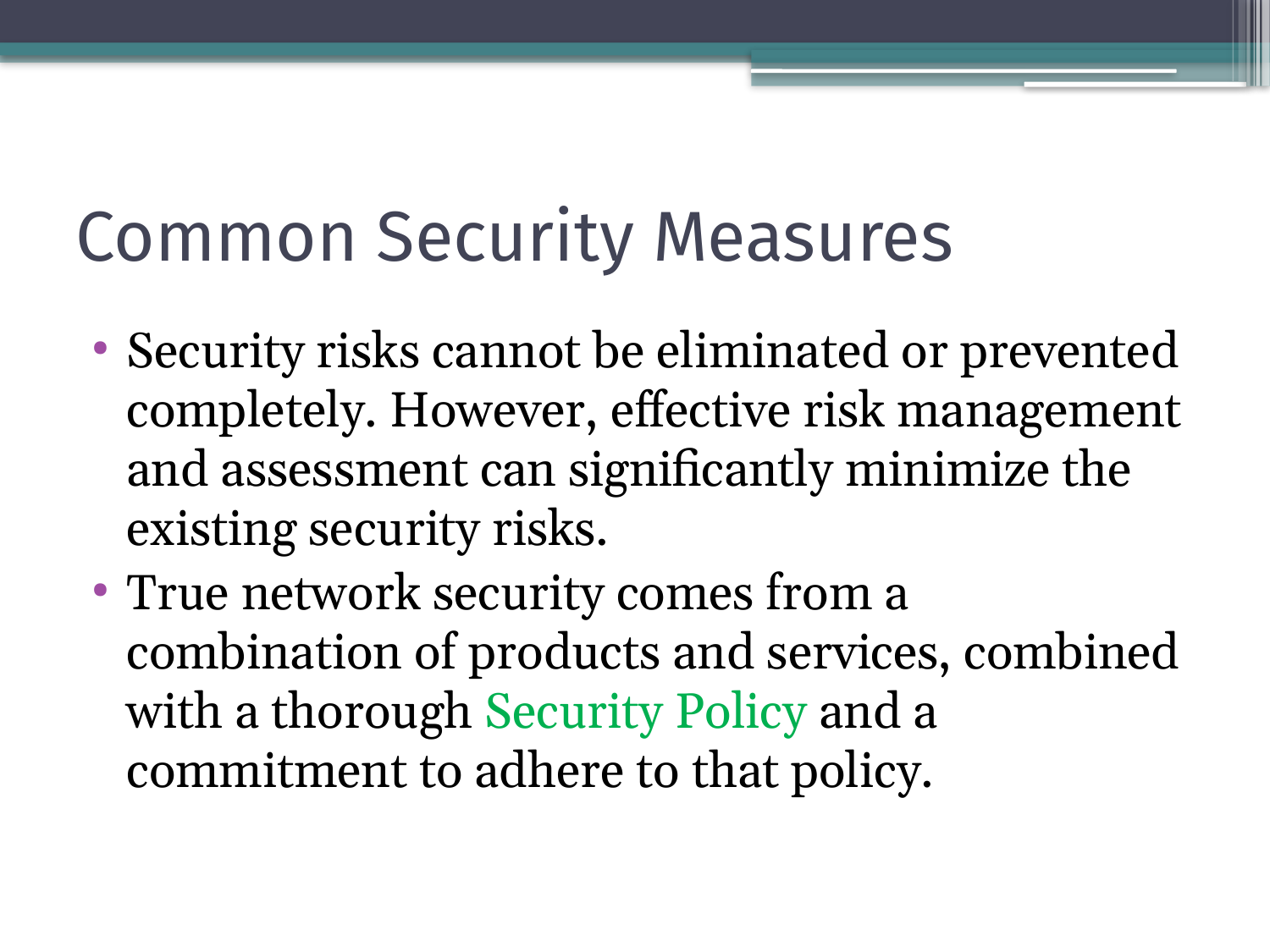

# Common Security Measures
Security risks cannot be eliminated or prevented completely. However, effective risk management and assessment can significantly minimize the existing security risks.
True network security comes from a combination of products and services, combined with a thorough Security Policy and a commitment to adhere to that policy.